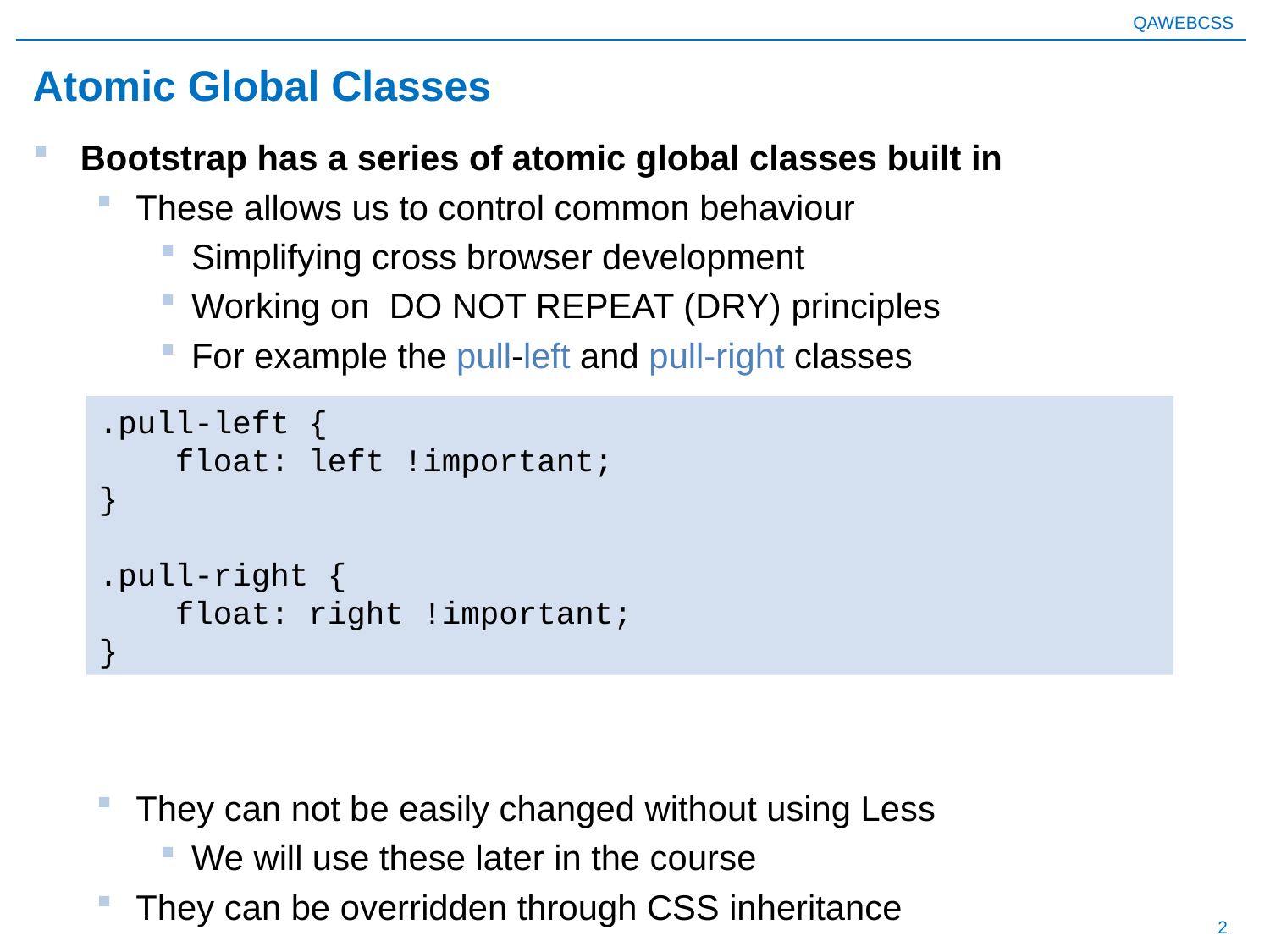

# Atomic Global Classes
Bootstrap has a series of atomic global classes built in
These allows us to control common behaviour
Simplifying cross browser development
Working on  DO NOT REPEAT (DRY) principles
For example the pull-left and pull-right classes

They can not be easily changed without using Less
We will use these later in the course
They can be overridden through CSS inheritance

.pull-left {
    float: left !important;
}

.pull-right {
    float: right !important;
}